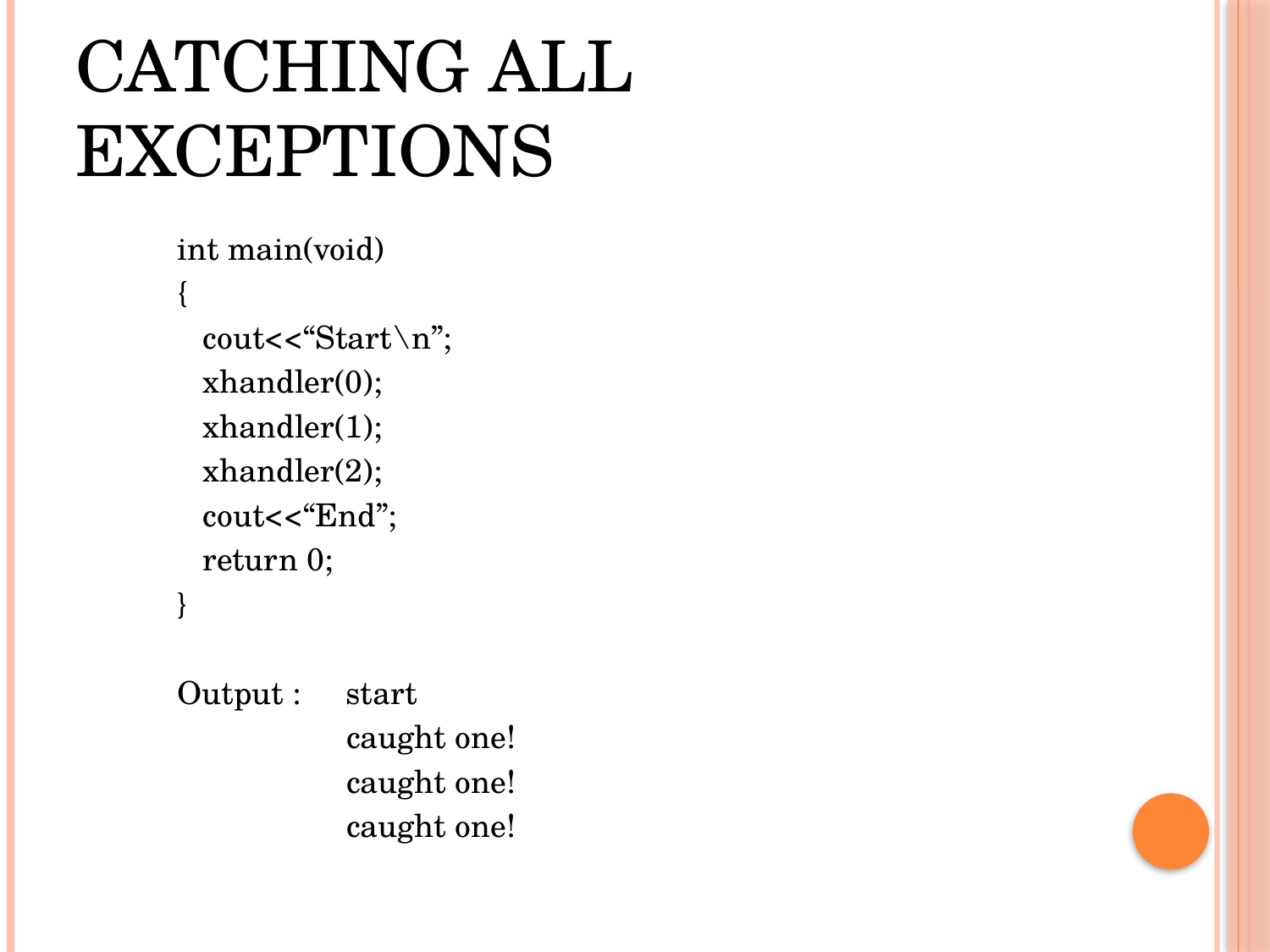

# Catching all exceptions
int main(void)
{
	cout<<“Start\n”;
  	xhandler(0);
  	xhandler(1);
  	xhandler(2);
  	cout<<“End”;
  	return 0;
}

Output :     start
                   caught one!
                   caught one!
                   caught one!